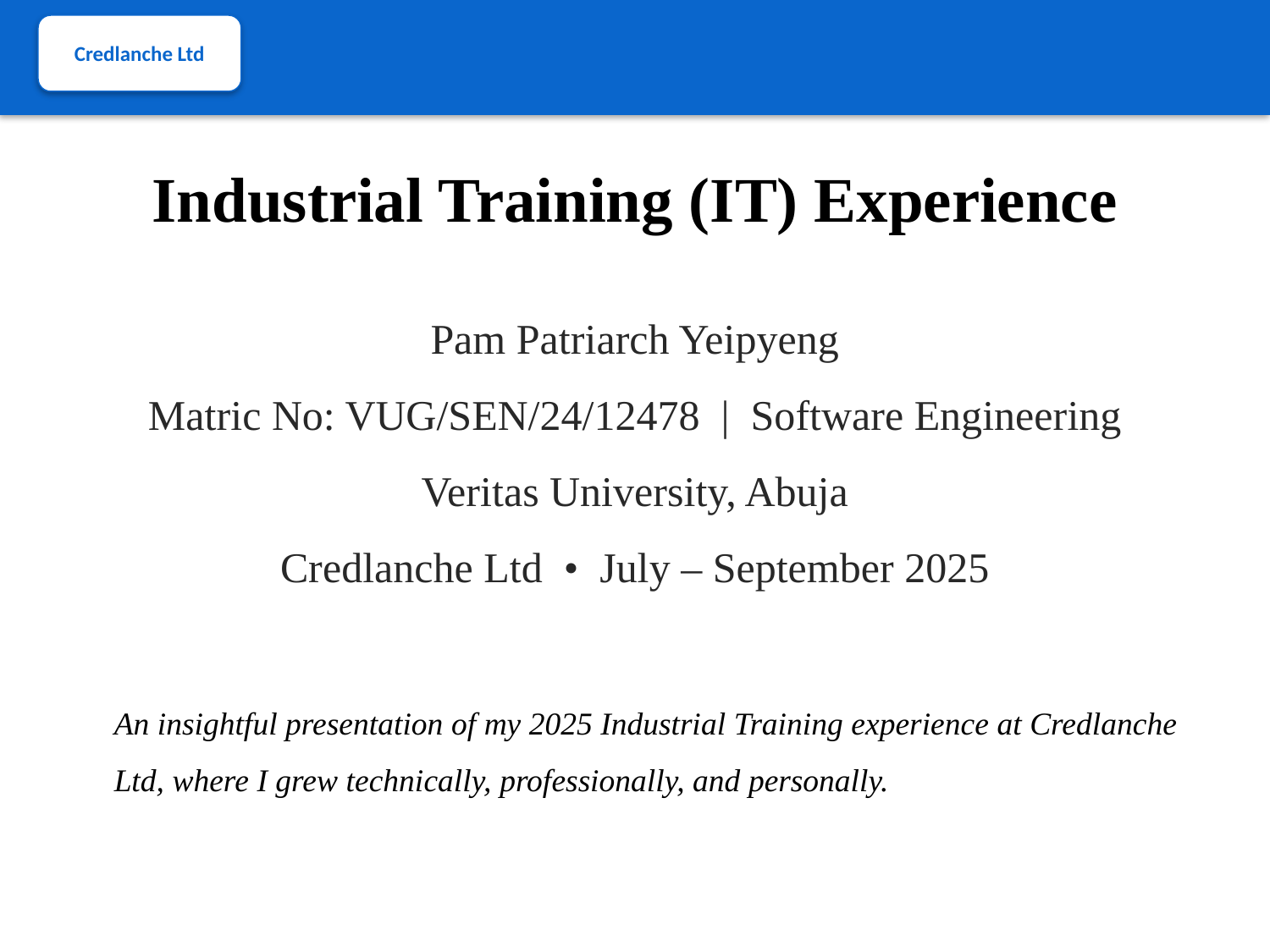

Credlanche Ltd
Industrial Training (IT) Experience
Pam Patriarch Yeipyeng
Matric No: VUG/SEN/24/12478  |  Software Engineering
Veritas University, Abuja
Credlanche Ltd  •  July – September 2025
An insightful presentation of my 2025 Industrial Training experience at Credlanche Ltd, where I grew technically, professionally, and personally.